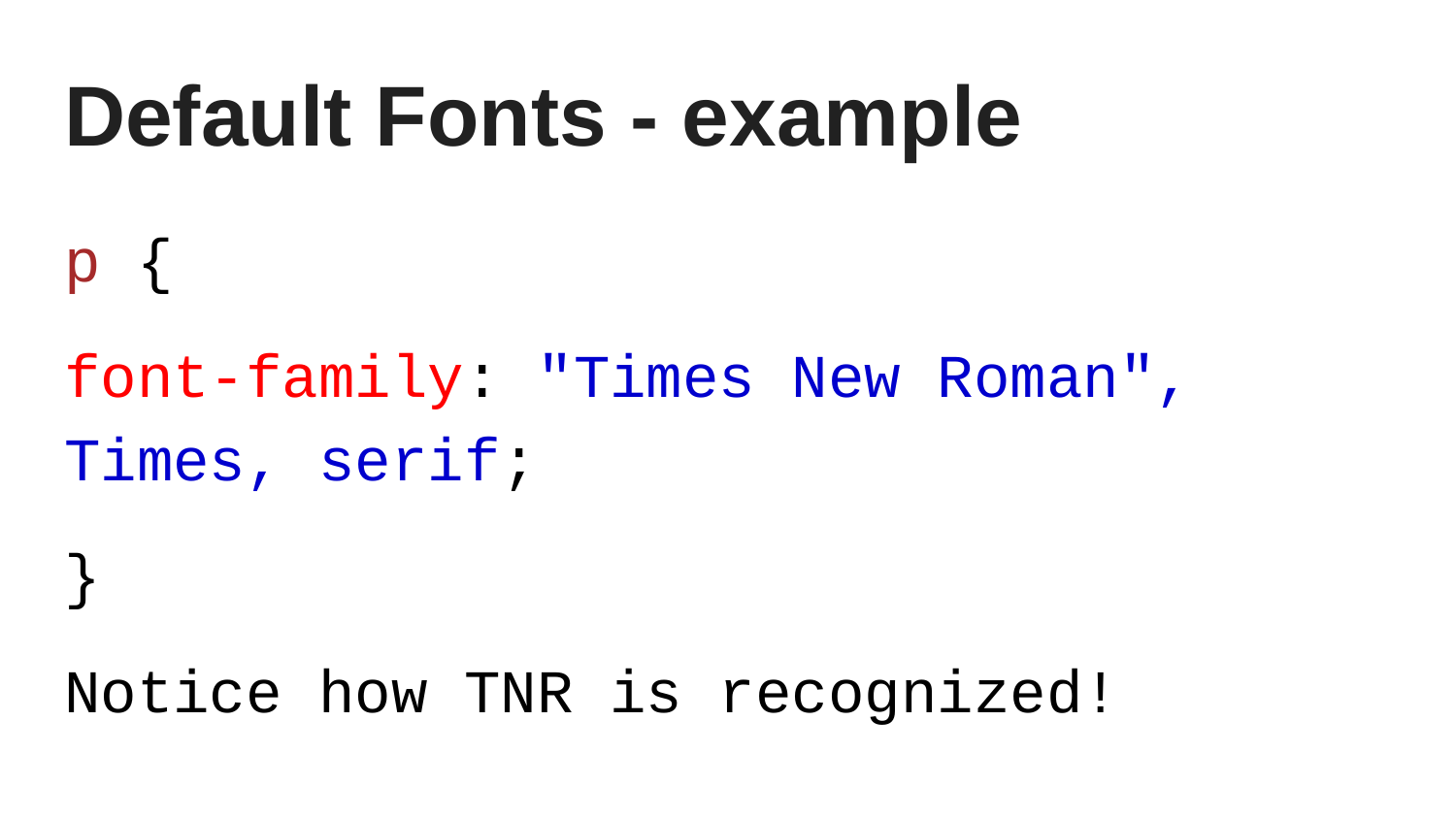

# Default Fonts - example
p {
font-family: "Times New Roman", Times, serif;
}
Notice how TNR is recognized!